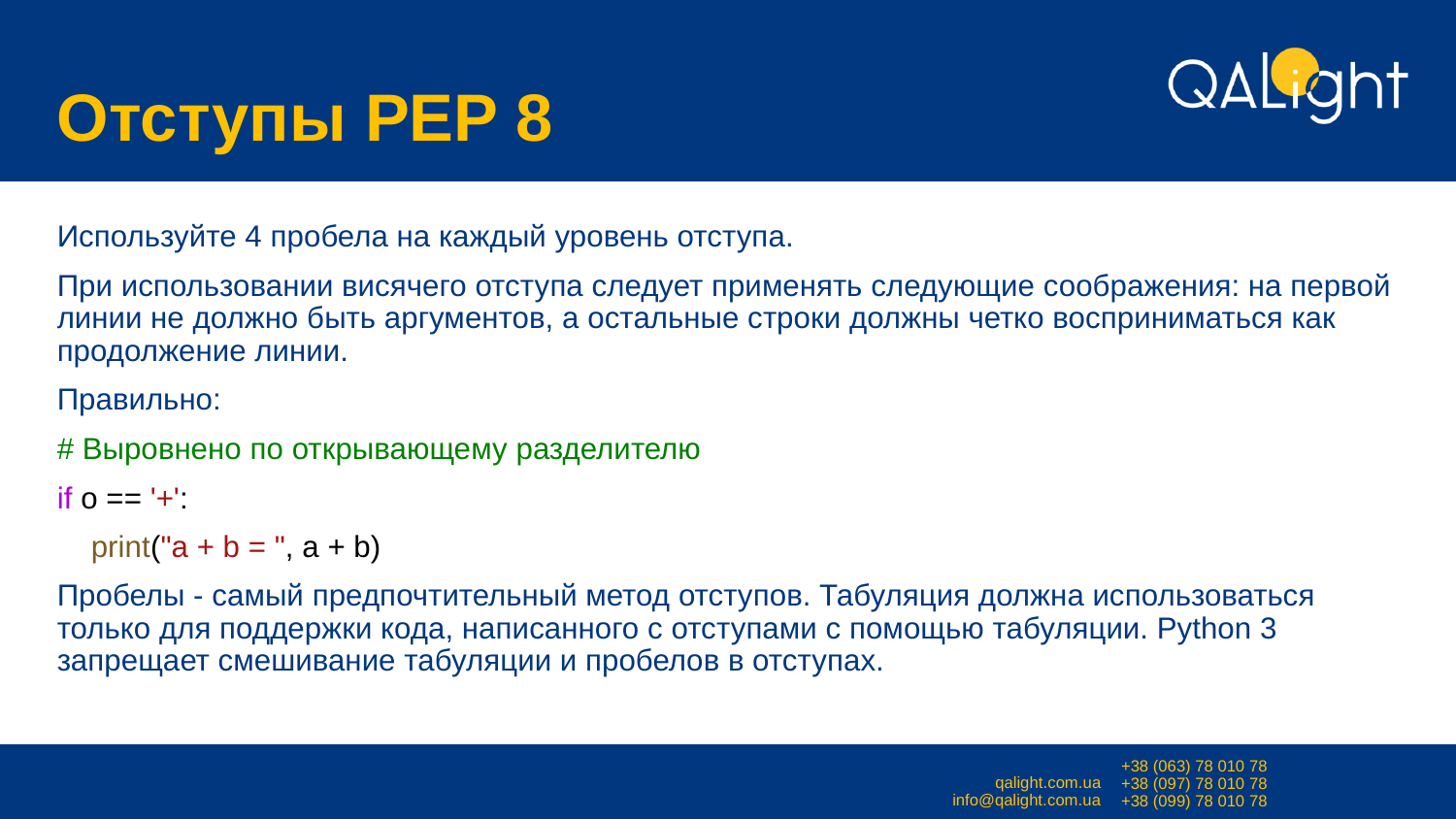

# Отступы PEP 8
Используйте 4 пробела на каждый уровень отступа.
При использовании висячего отступа следует применять следующие соображения: на первой линии не должно быть аргументов, а остальные строки должны четко восприниматься как продолжение линии.
Правильно:
# Выровнено по открывающему разделителю
if o == '+':
    print("a + b = ", a + b)
Пробелы - самый предпочтительный метод отступов. Табуляция должна использоваться только для поддержки кода, написанного с отступами с помощью табуляции. Python 3 запрещает смешивание табуляции и пробелов в отступах.